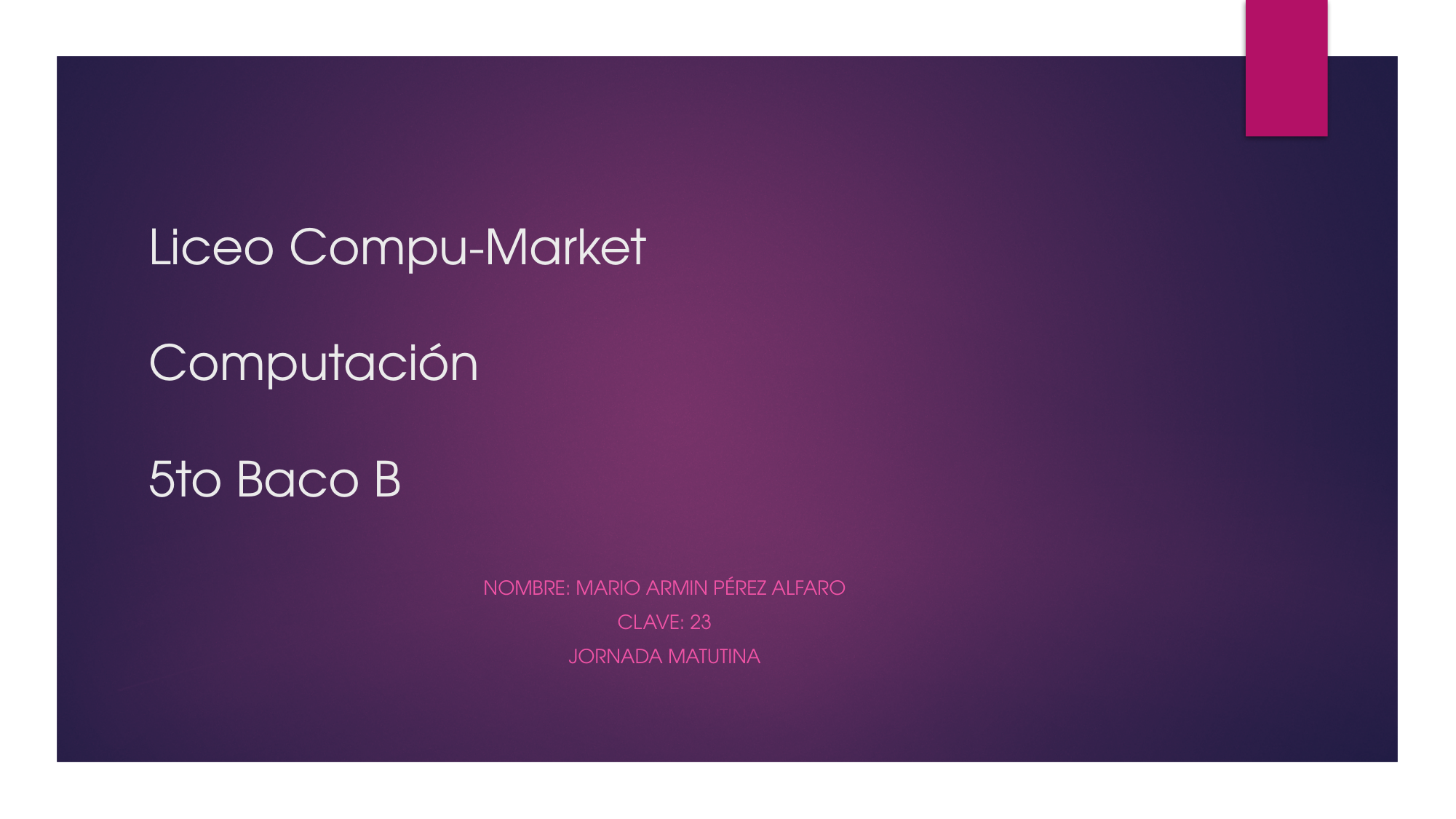

# Liceo Compu-Market Computación 5to Baco B
Nombre: Mario Armin Pérez Alfaro
Clave: 23
Jornada Matutina